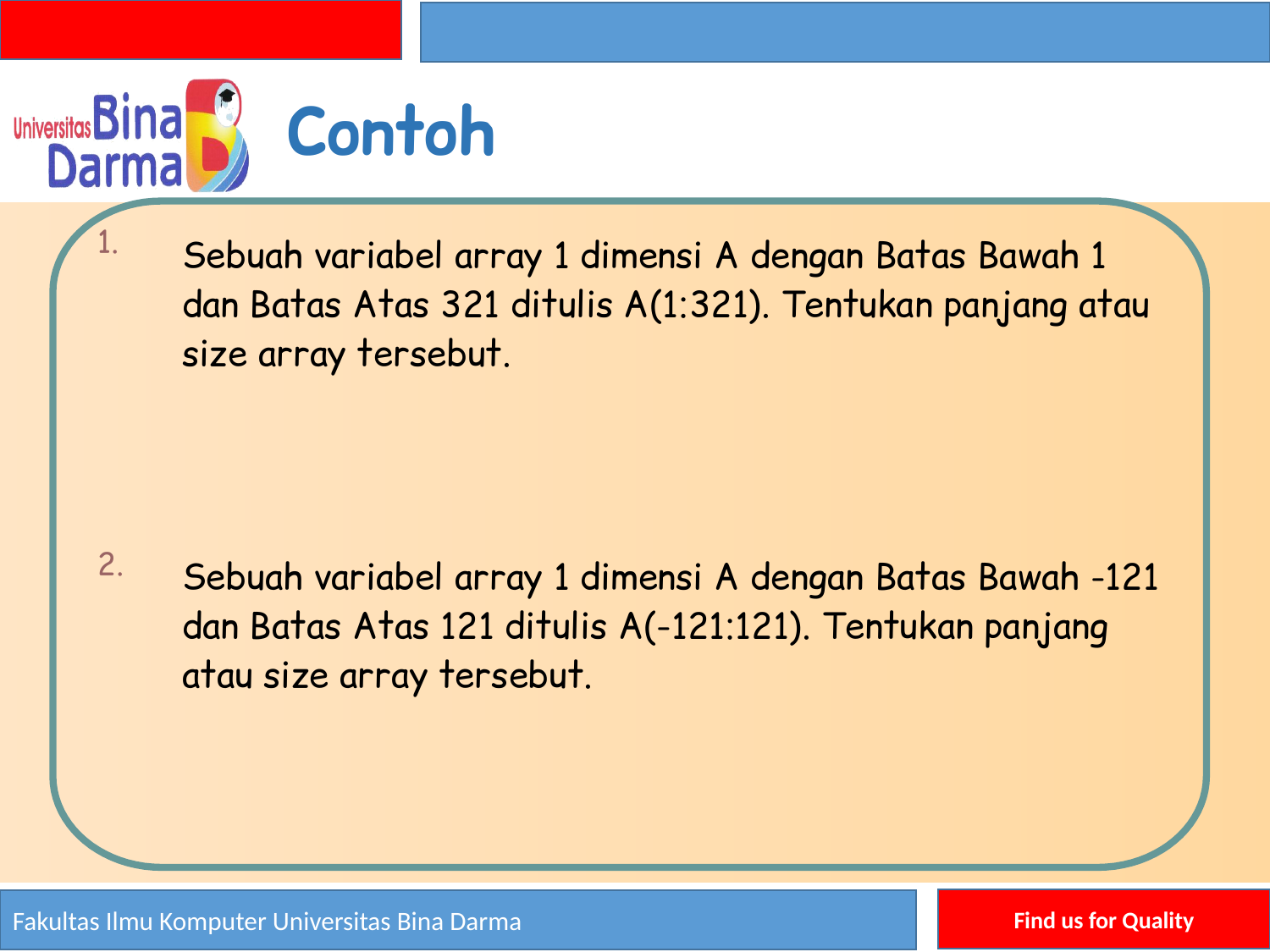

Contoh

1.
Sebuah variabel array 1 dimensi A dengan Batas Bawah 1
dan Batas Atas 321 ditulis A(1:321). Tentukan panjang atau
size array tersebut.
2.
Sebuah variabel array 1 dimensi A dengan Batas Bawah -121
dan Batas Atas 121 ditulis A(-121:121). Tentukan panjang
atau size array tersebut.